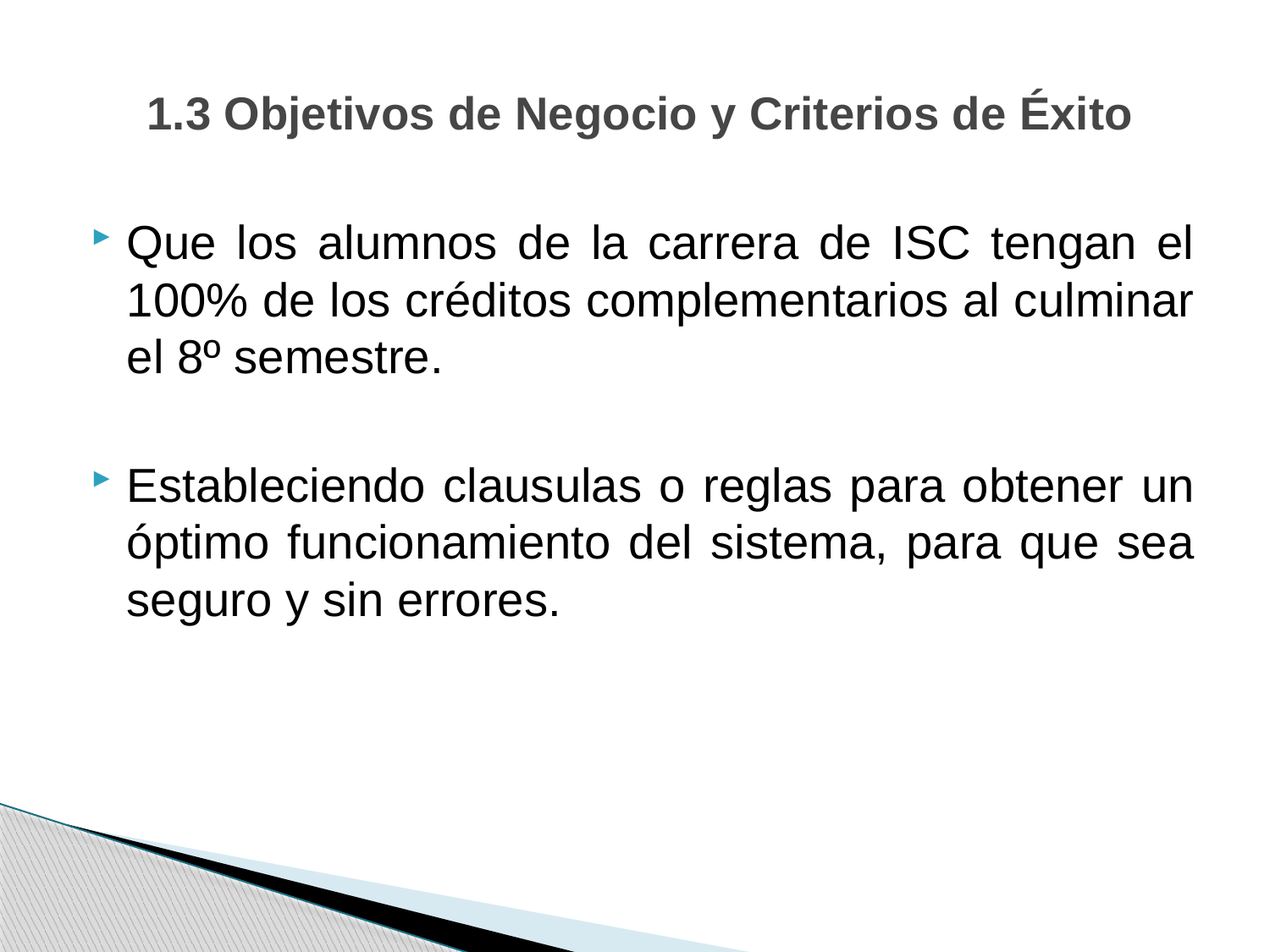

# 1.3 Objetivos de Negocio y Criterios de Éxito
Que los alumnos de la carrera de ISC tengan el 100% de los créditos complementarios al culminar el 8º semestre.

Estableciendo clausulas o reglas para obtener un óptimo funcionamiento del sistema, para que sea seguro y sin errores.